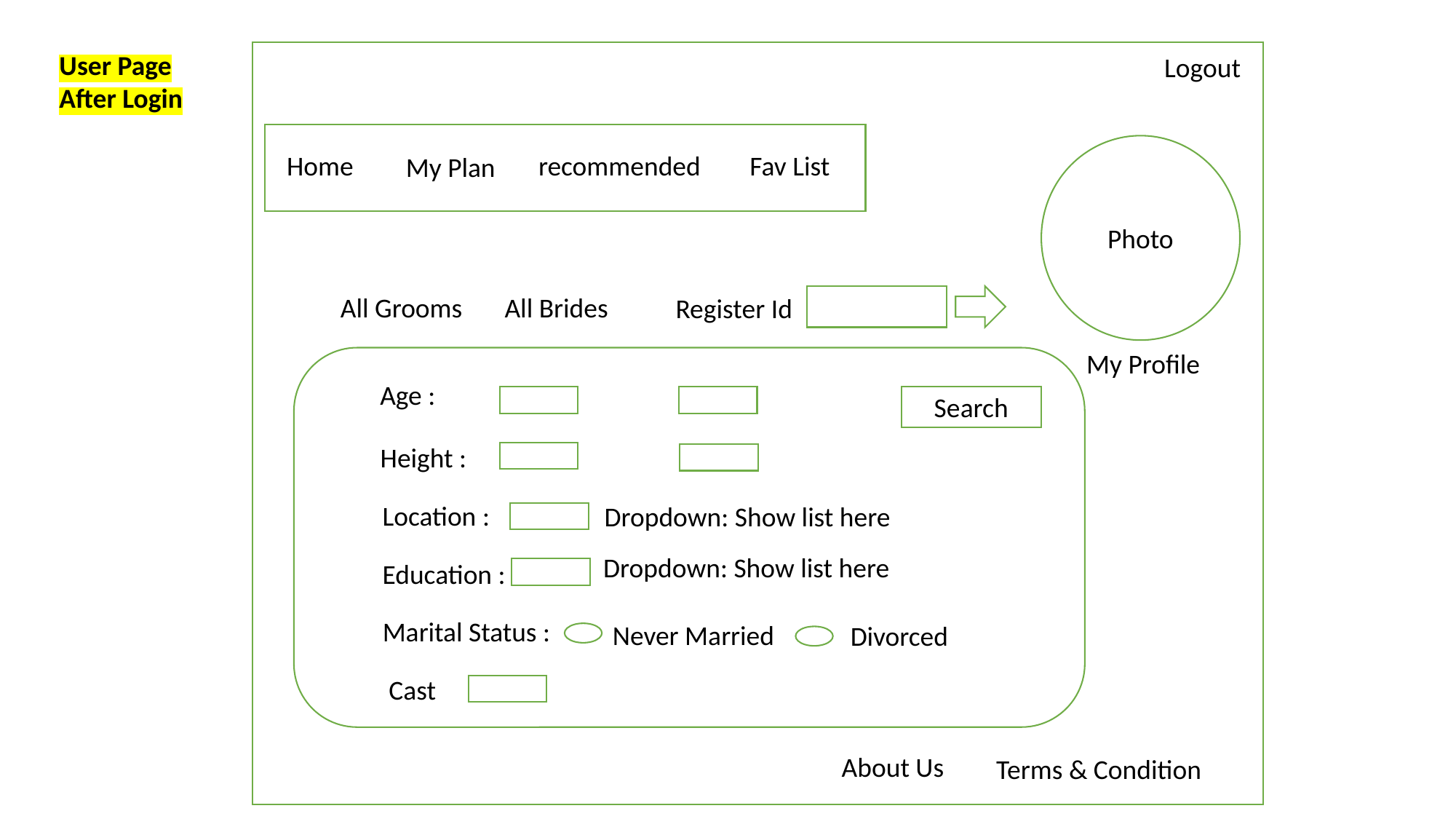

User Page
After Login

Logout

Photo
Home
recommended
Fav List
My Plan
All Grooms
All Brides
Register Id

My Profile

Age :

Search

Height :

Location :
Dropdown: Show list here

Dropdown: Show list here
Education :

Marital Status :
Never Married
Divorced

Cast

About Us
Terms & Condition